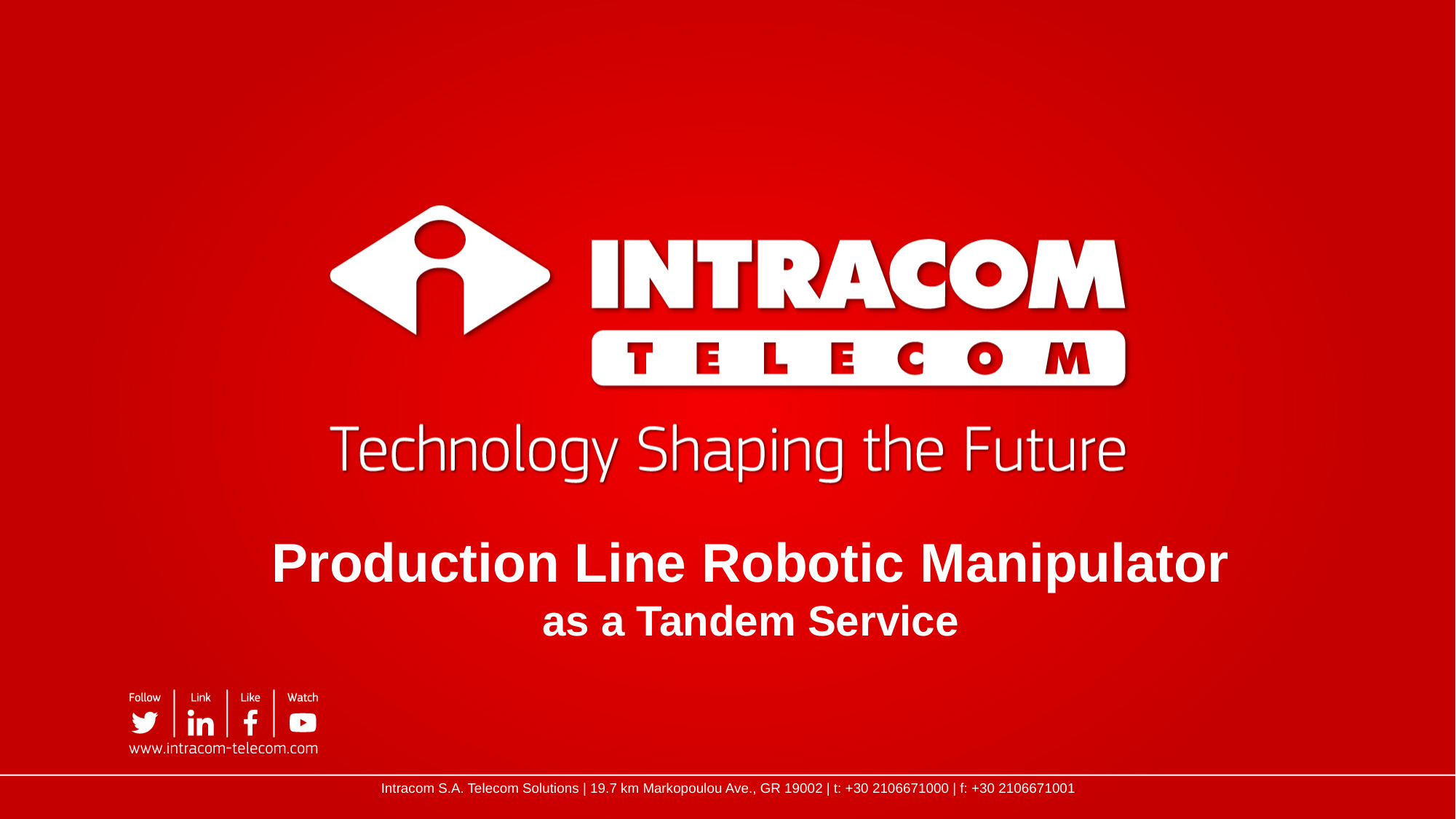

# Production Line Robotic Manipulator as a Tandem Service
Intracom S.A. Telecom Solutions | 19.7 km Markopoulou Ave., GR 19002 | t: +30 2106671000 | f: +30 2106671001